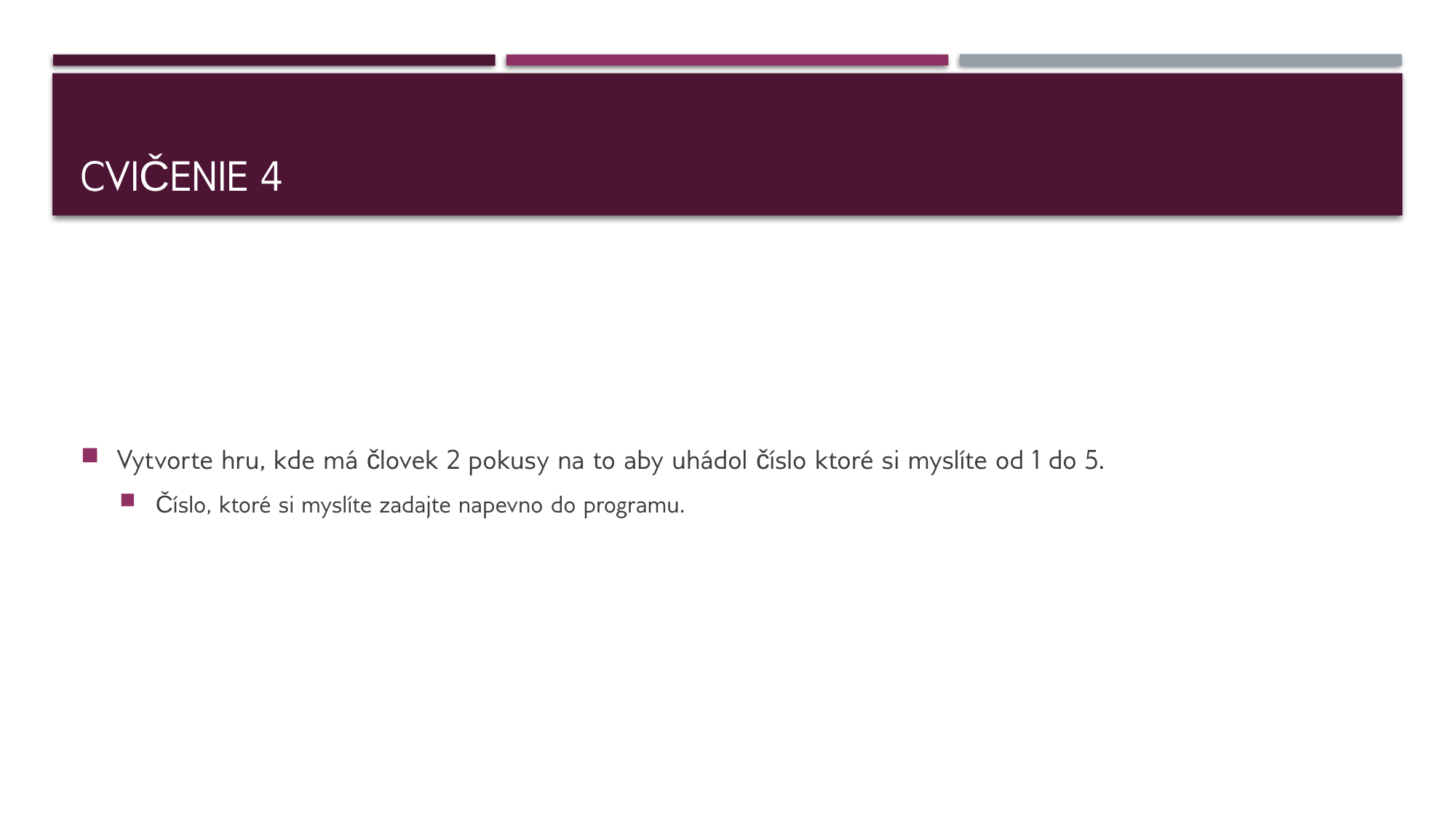

# CVIČENIE 4
Vytvorte hru, kde má človek 2 pokusy na to aby uhádol číslo ktoré si myslíte od 1 do 5.
Číslo, ktoré si myslíte zadajte napevno do programu.